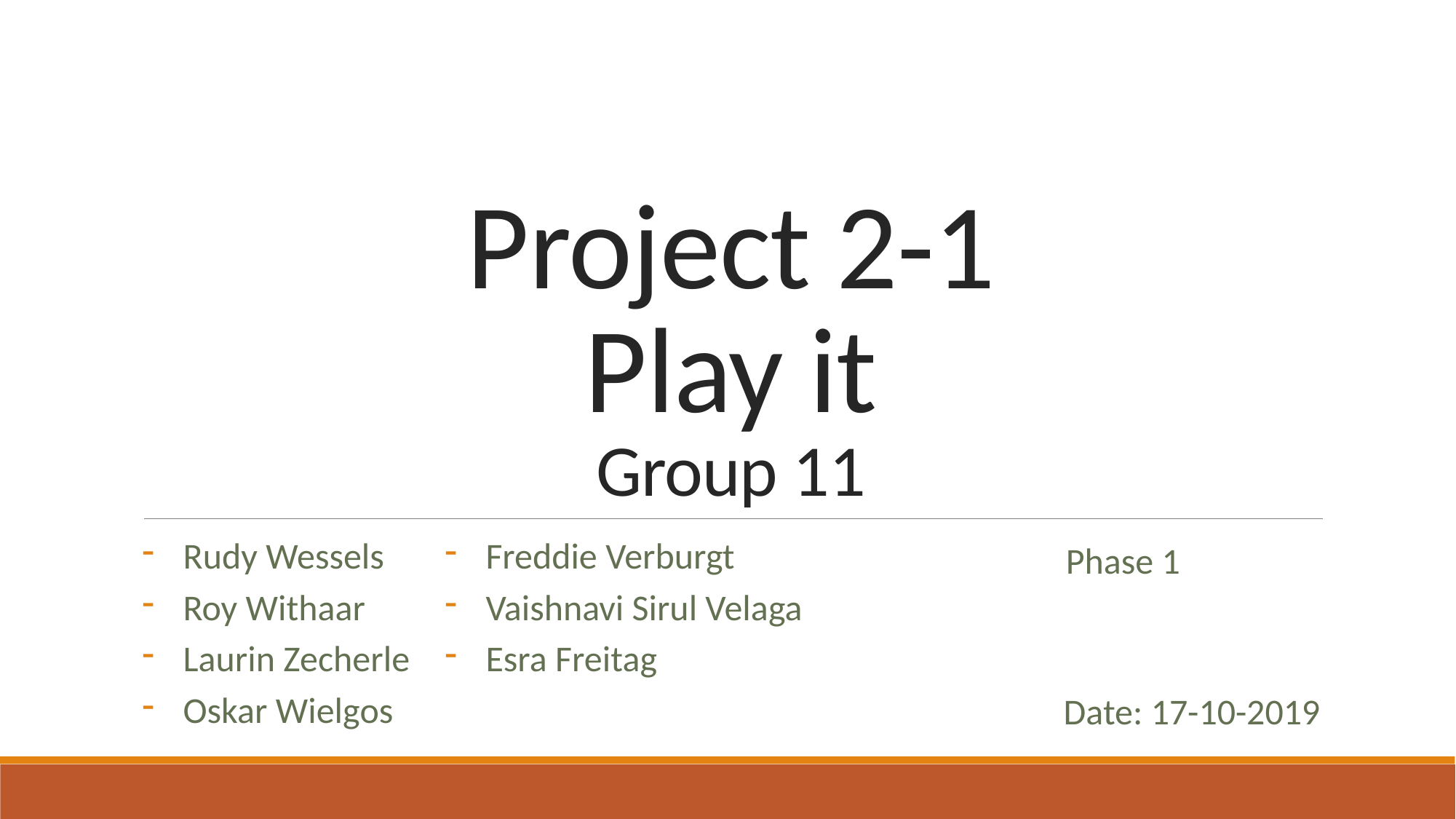

# Project 2-1 Play it Group 11
Freddie Verburgt
Vaishnavi Sirul Velaga
Esra Freitag

Phase 1
Rudy Wessels
Roy Withaar
Laurin Zecherle
Oskar Wielgos

Date: 17-10-2019